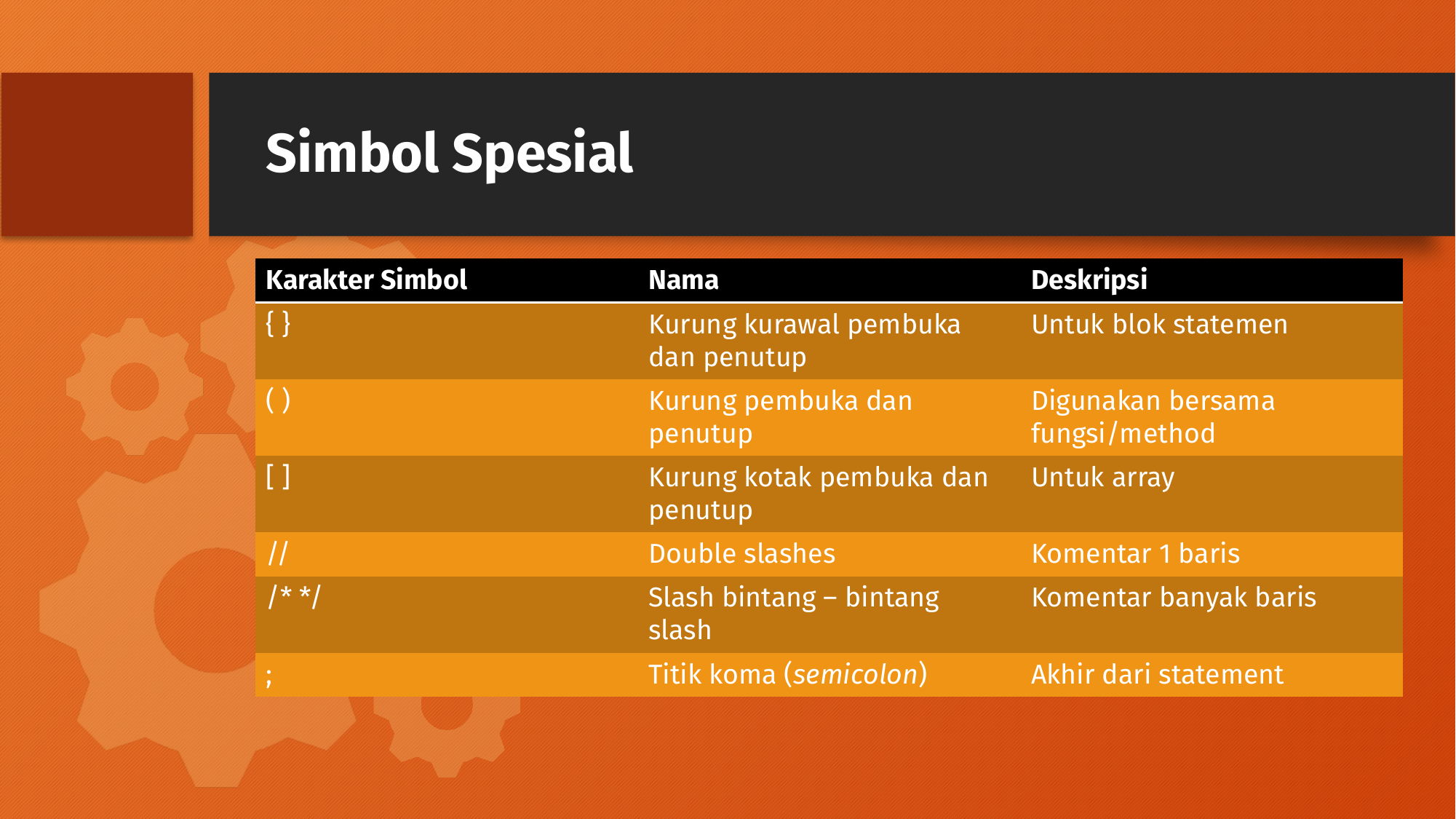

# Simbol Spesial
| Karakter Simbol | Nama | Deskripsi |
| --- | --- | --- |
| { } | Kurung kurawal pembuka dan penutup | Untuk blok statemen |
| ( ) | Kurung pembuka dan penutup | Digunakan bersama fungsi/method |
| [ ] | Kurung kotak pembuka dan penutup | Untuk array |
| // | Double slashes | Komentar 1 baris |
| /\* \*/ | Slash bintang – bintang slash | Komentar banyak baris |
| ; | Titik koma (semicolon) | Akhir dari statement |